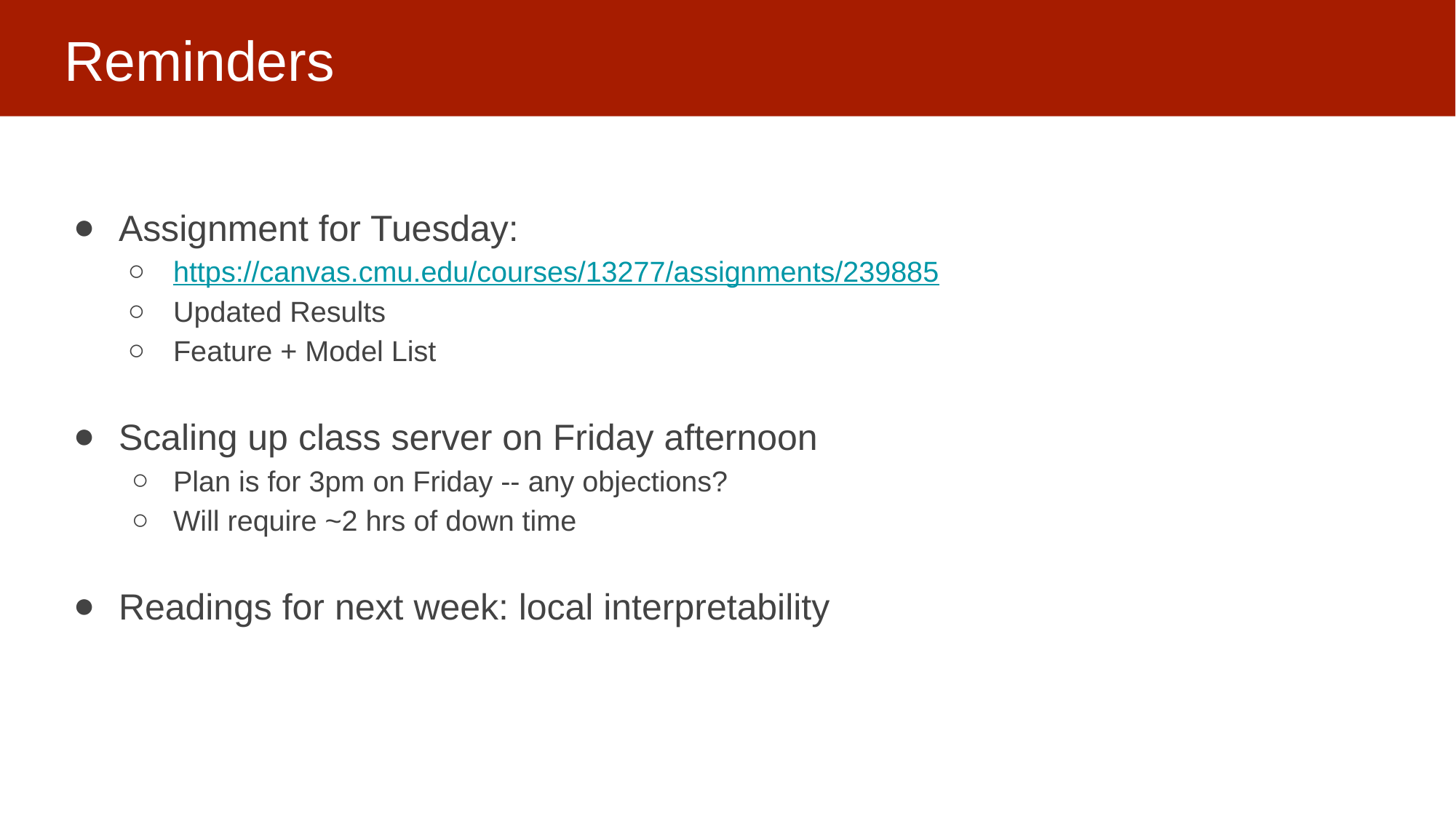

# Reminders
Assignment for Tuesday:
https://canvas.cmu.edu/courses/13277/assignments/239885
Updated Results
Feature + Model List
Scaling up class server on Friday afternoon
Plan is for 3pm on Friday -- any objections?
Will require ~2 hrs of down time
Readings for next week: local interpretability